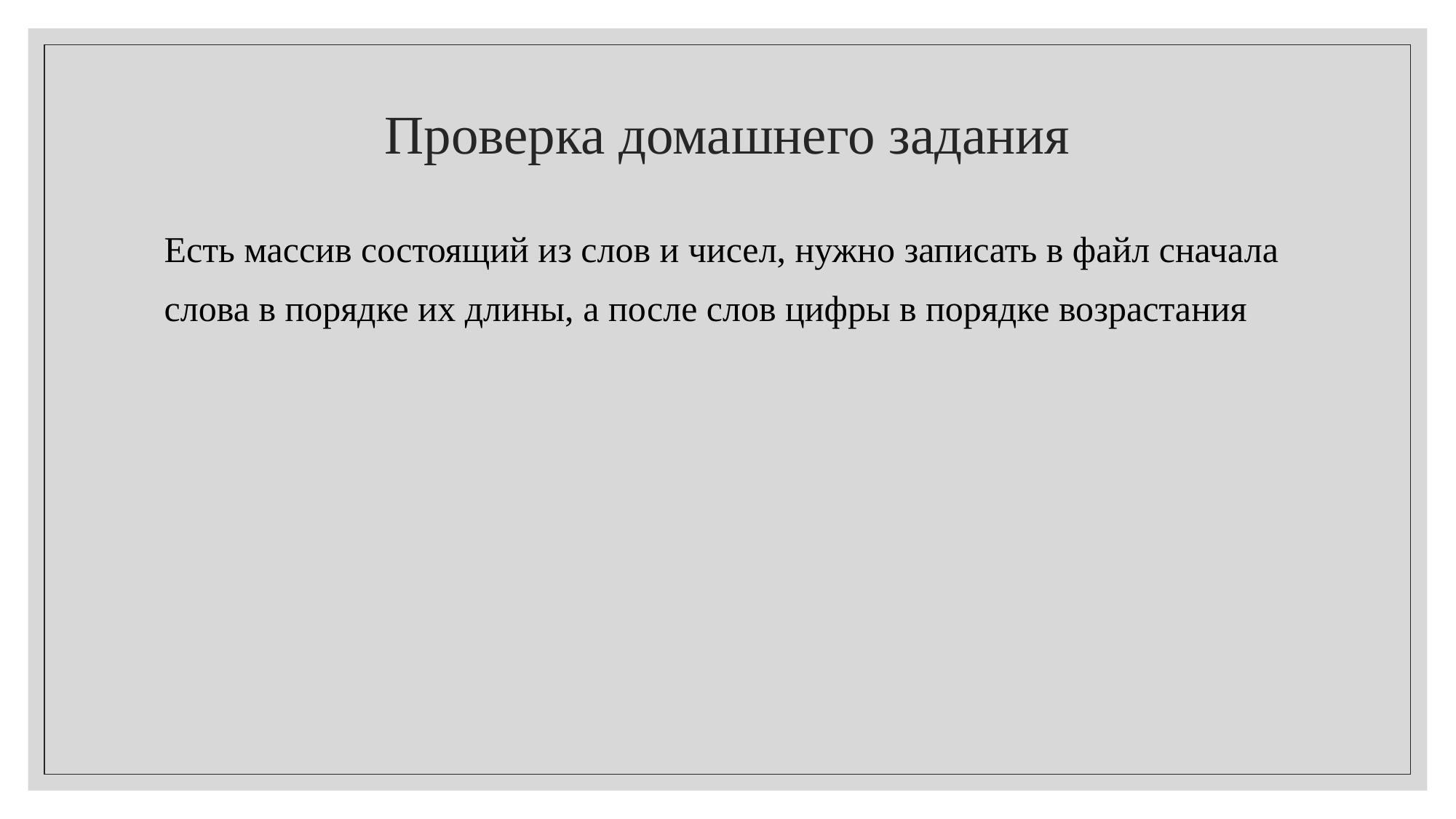

# Проверка домашнего задания
Есть массив состоящий из слов и чисел, нужно записать в файл сначала
слова в порядке их длины, а после слов цифры в порядке возрастания